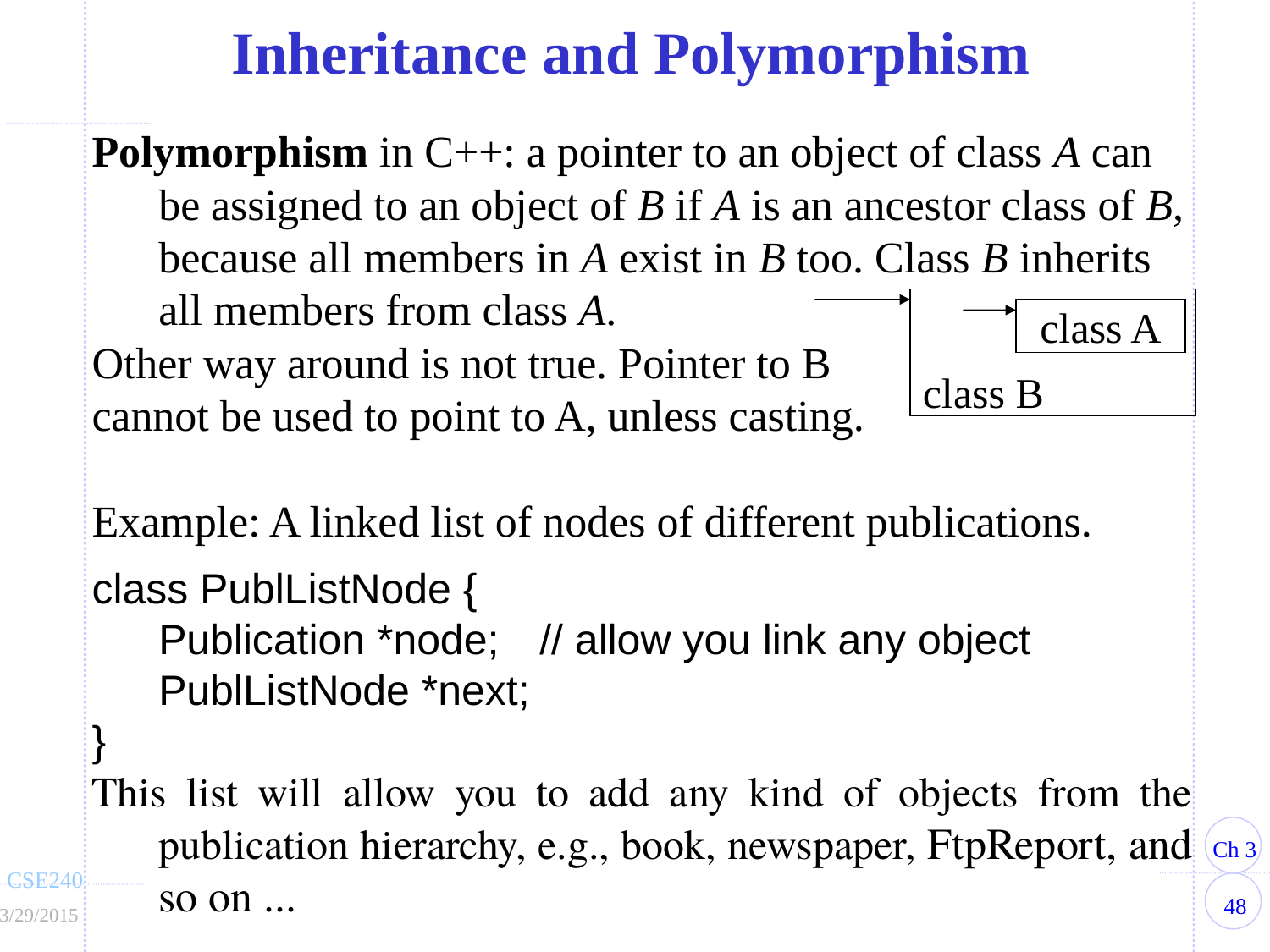

Inheritance and Polymorphism
Polymorphism in C++: a pointer to an object of class A can be assigned to an object of B if A is an ancestor class of B, because all members in A exist in B too. Class B inherits all members from class A.
Other way around is not true. Pointer to B
cannot be used to point to A, unless casting.
Example: A linked list of nodes of different publications.
class PublListNode {
	Publication *node;	// allow you link any object
	PublListNode *next;
}
This list will allow you to add any kind of objects from the publication hierarchy, e.g., book, newspaper, FtpReport, and so on ...

class A

class B